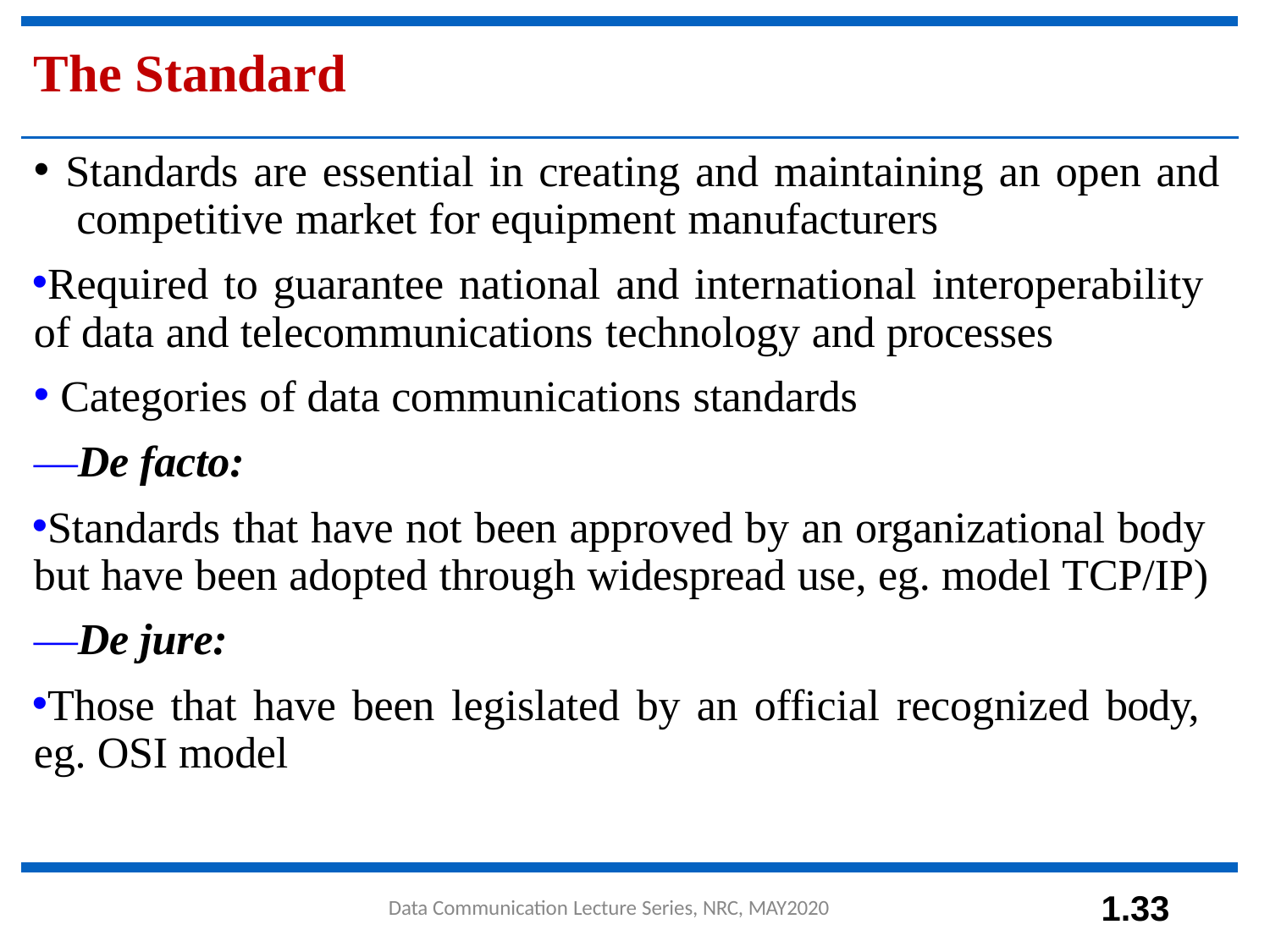

# The Standard

Standards are essential in creating and maintaining an open and  competitive market for equipment manufacturers
Required to guarantee national and international interoperability  of data and telecommunications technology and processes
Categories of data communications standards
—De facto:
Standards that have not been approved by an organizational body  but have been adopted through widespread use, eg. model TCP/IP)
—De jure:
Those that have been legislated by an official recognized body,  eg. OSI model

1.33
Data Communication Lecture Series, NRC, MAY2020